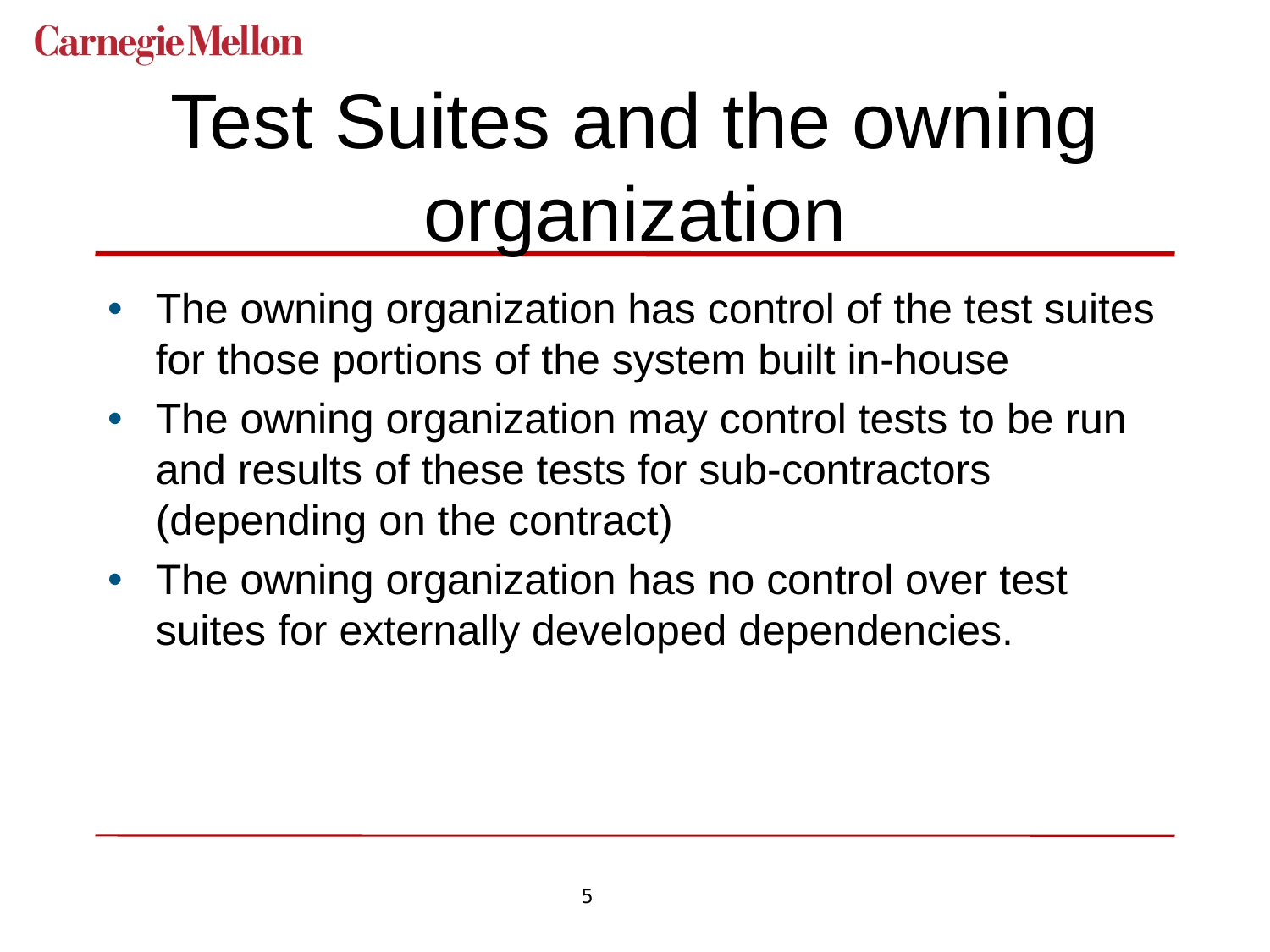

# Test Suites and the owning organization
The owning organization has control of the test suites for those portions of the system built in-house
The owning organization may control tests to be run and results of these tests for sub-contractors (depending on the contract)
The owning organization has no control over test suites for externally developed dependencies.